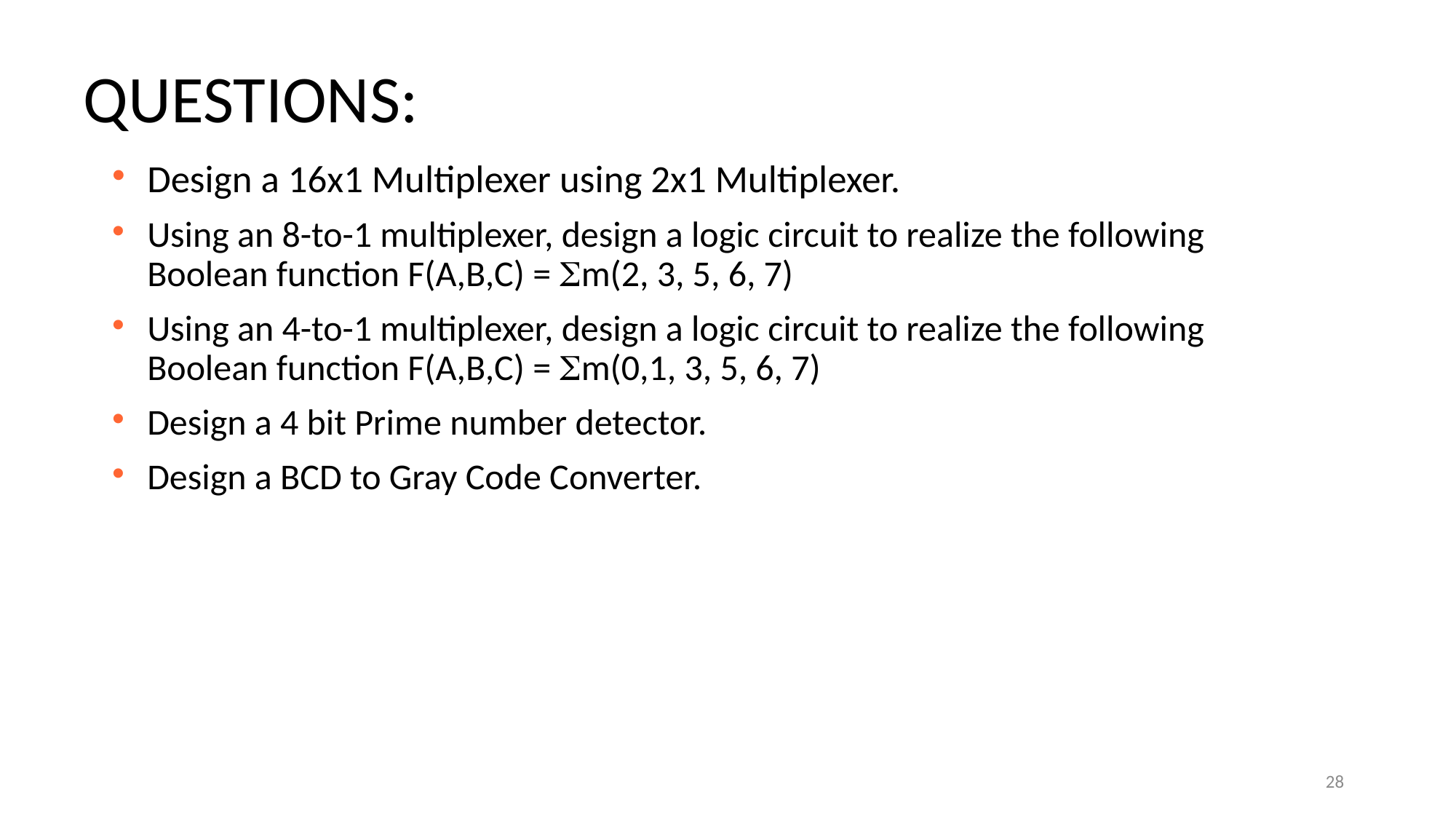

# QUESTIONS:
Design a 16x1 Multiplexer using 2x1 Multiplexer.
Using an 8-to-1 multiplexer, design a logic circuit to realize the following Boolean function F(A,B,C) = Σm(2, 3, 5, 6, 7)
Using an 4-to-1 multiplexer, design a logic circuit to realize the following Boolean function F(A,B,C) = Σm(0,1, 3, 5, 6, 7)
Design a 4 bit Prime number detector.
Design a BCD to Gray Code Converter.

28